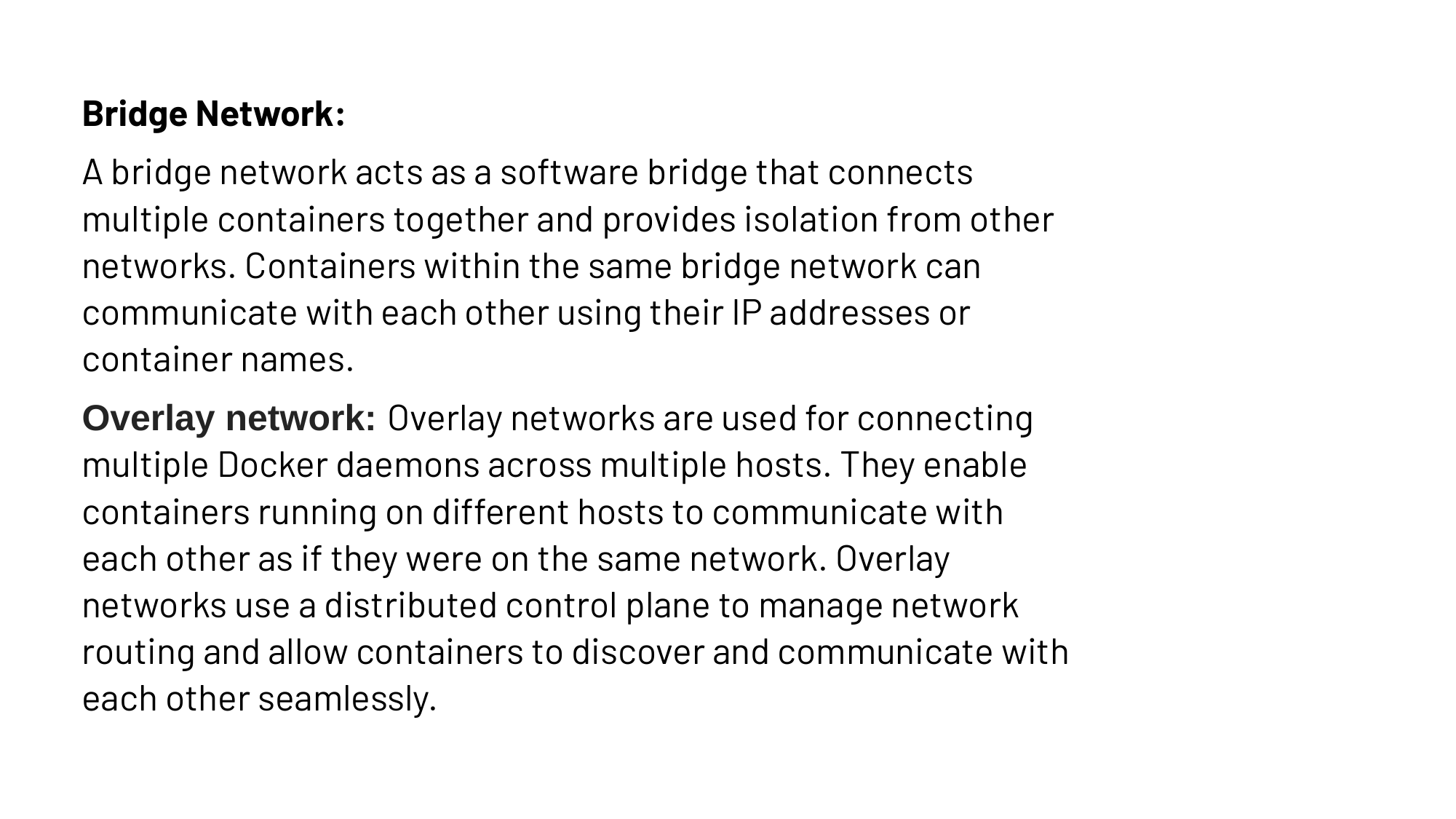

Bridge Network:
A bridge network acts as a software bridge that connects multiple containers together and provides isolation from other networks. Containers within the same bridge network can communicate with each other using their IP addresses or container names.
Overlay network: Overlay networks are used for connecting multiple Docker daemons across multiple hosts. They enable containers running on different hosts to communicate with each other as if they were on the same network. Overlay networks use a distributed control plane to manage network routing and allow containers to discover and communicate with each other seamlessly.